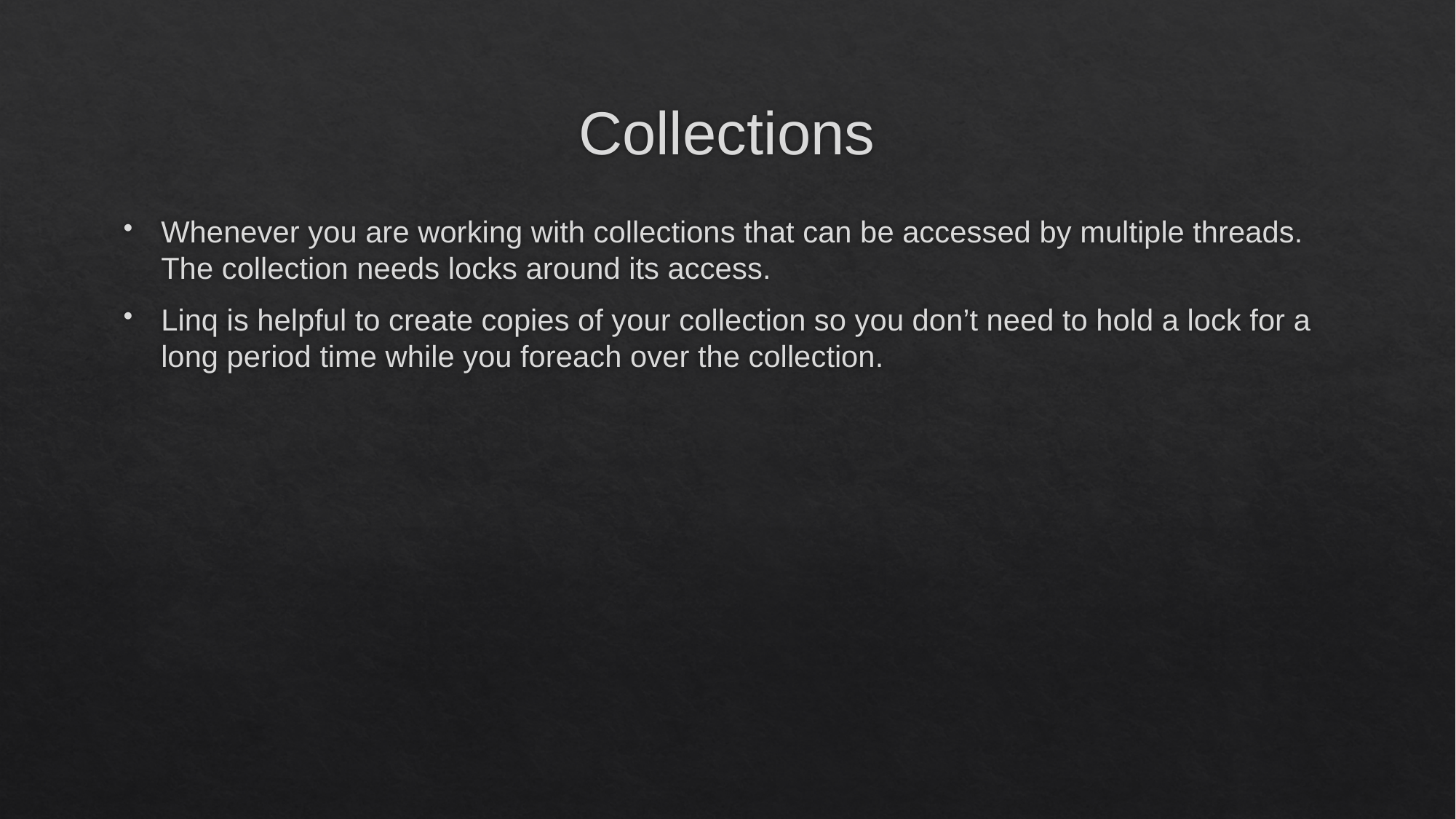

# Collections
Whenever you are working with collections that can be accessed by multiple threads. The collection needs locks around its access.
Linq is helpful to create copies of your collection so you don’t need to hold a lock for a long period time while you foreach over the collection.